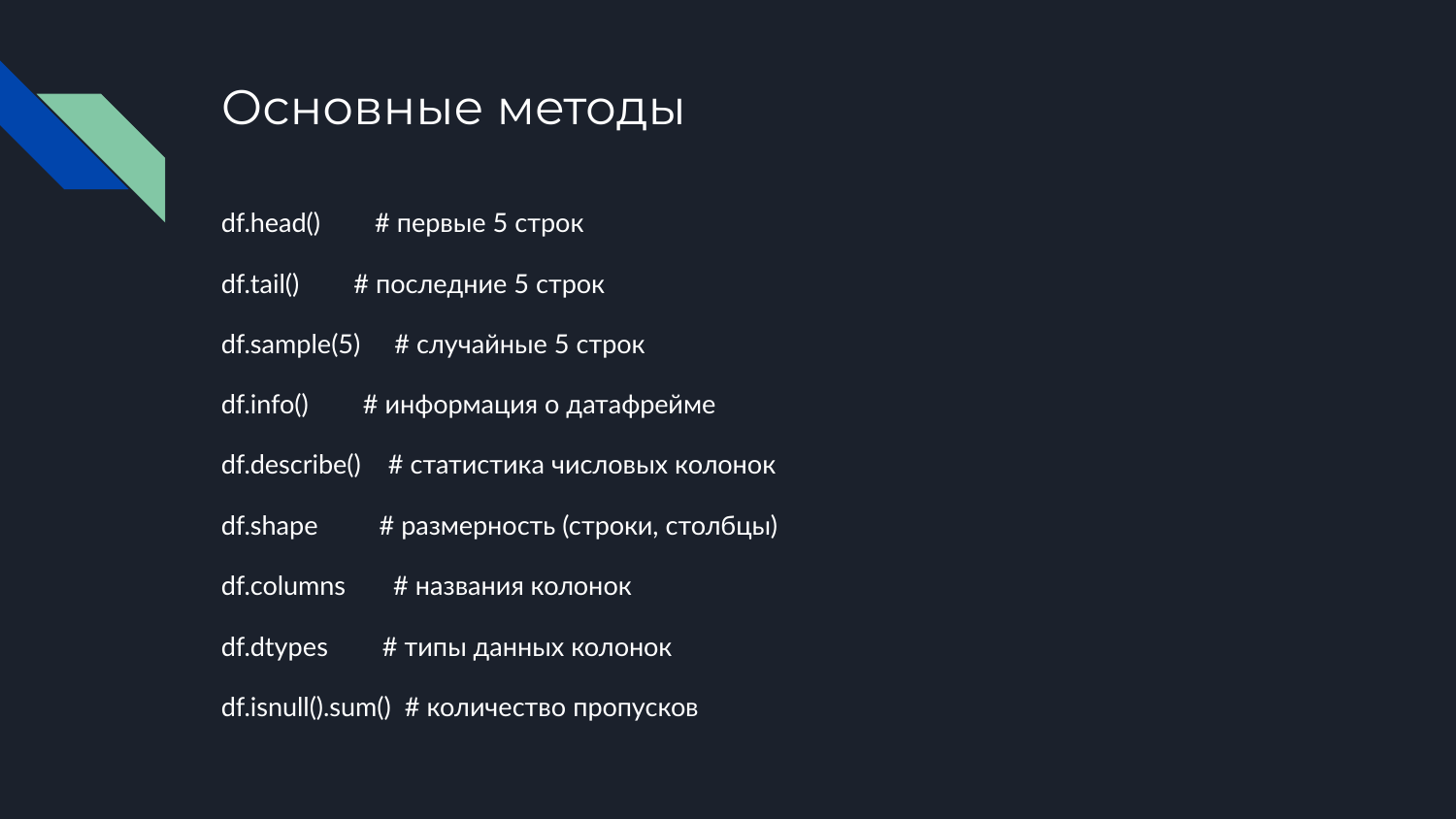

# Основные методы
df.head()        # первые 5 строк
df.tail()        # последние 5 строк
df.sample(5)     # случайные 5 строк
df.info()        # информация о датафрейме
df.describe()    # статистика числовых колонок
df.shape         # размерность (строки, столбцы)
df.columns       # названия колонок
df.dtypes        # типы данных колонок
df.isnull().sum()  # количество пропусков